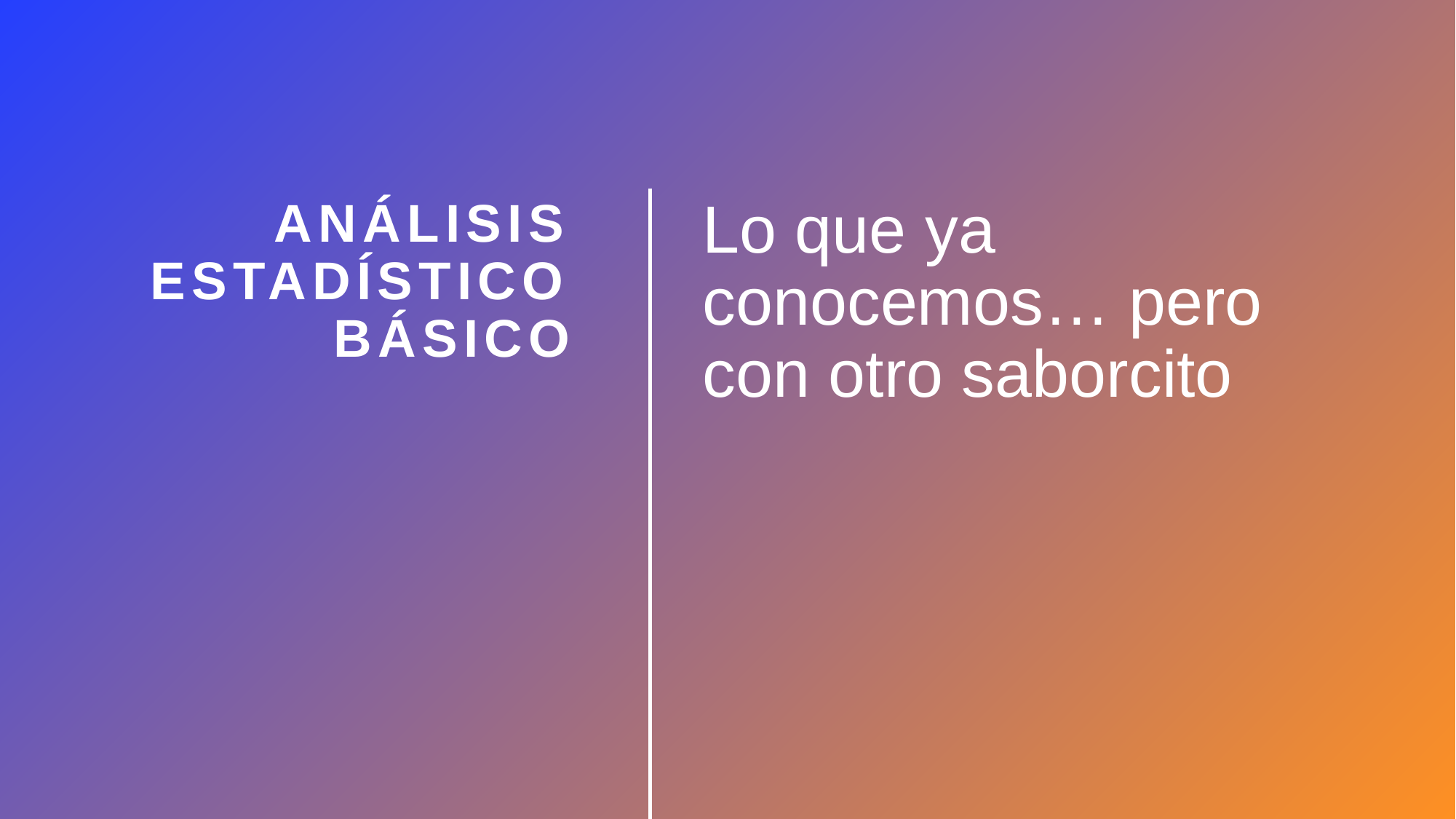

Lo que ya conocemos… pero con otro saborcito
# Análisis estadístico básico